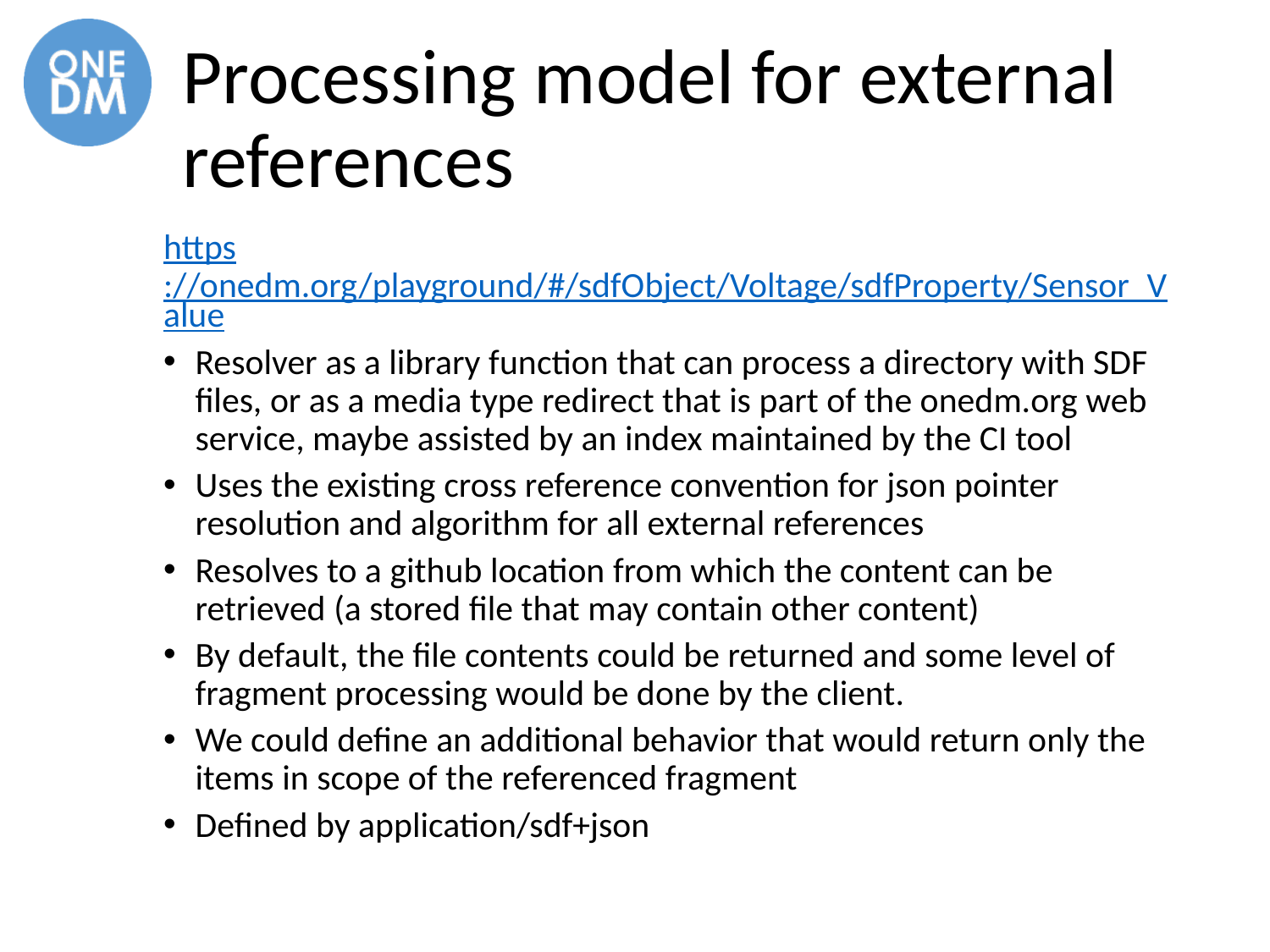

# Processing model for external references
https://onedm.org/playground/#/sdfObject/Voltage/sdfProperty/Sensor_Value
Resolver as a library function that can process a directory with SDF files, or as a media type redirect that is part of the onedm.org web service, maybe assisted by an index maintained by the CI tool
Uses the existing cross reference convention for json pointer resolution and algorithm for all external references
Resolves to a github location from which the content can be retrieved (a stored file that may contain other content)
By default, the file contents could be returned and some level of fragment processing would be done by the client.
We could define an additional behavior that would return only the items in scope of the referenced fragment
Defined by application/sdf+json